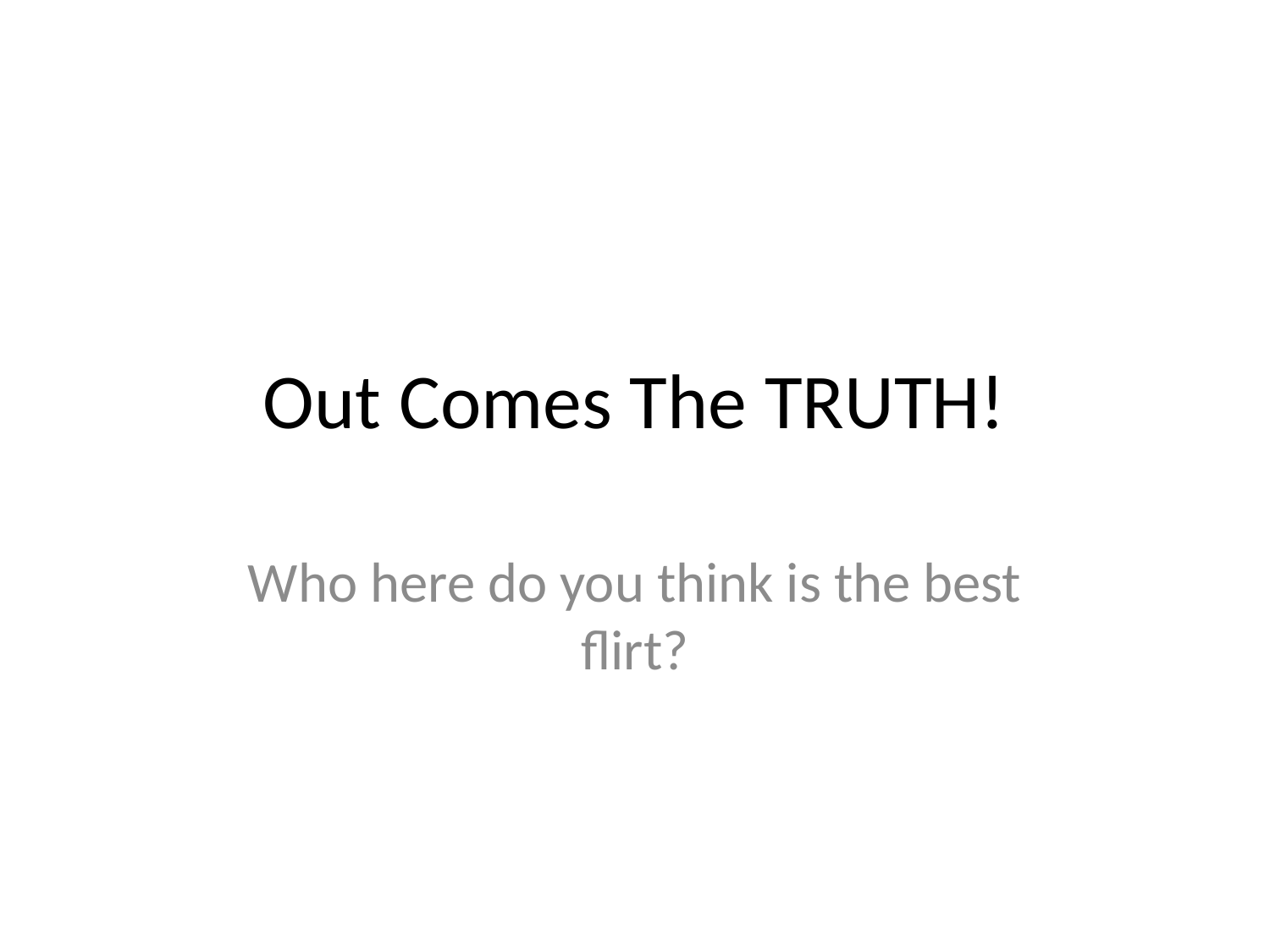

# Out Comes The TRUTH!
Who here do you think is the best flirt?